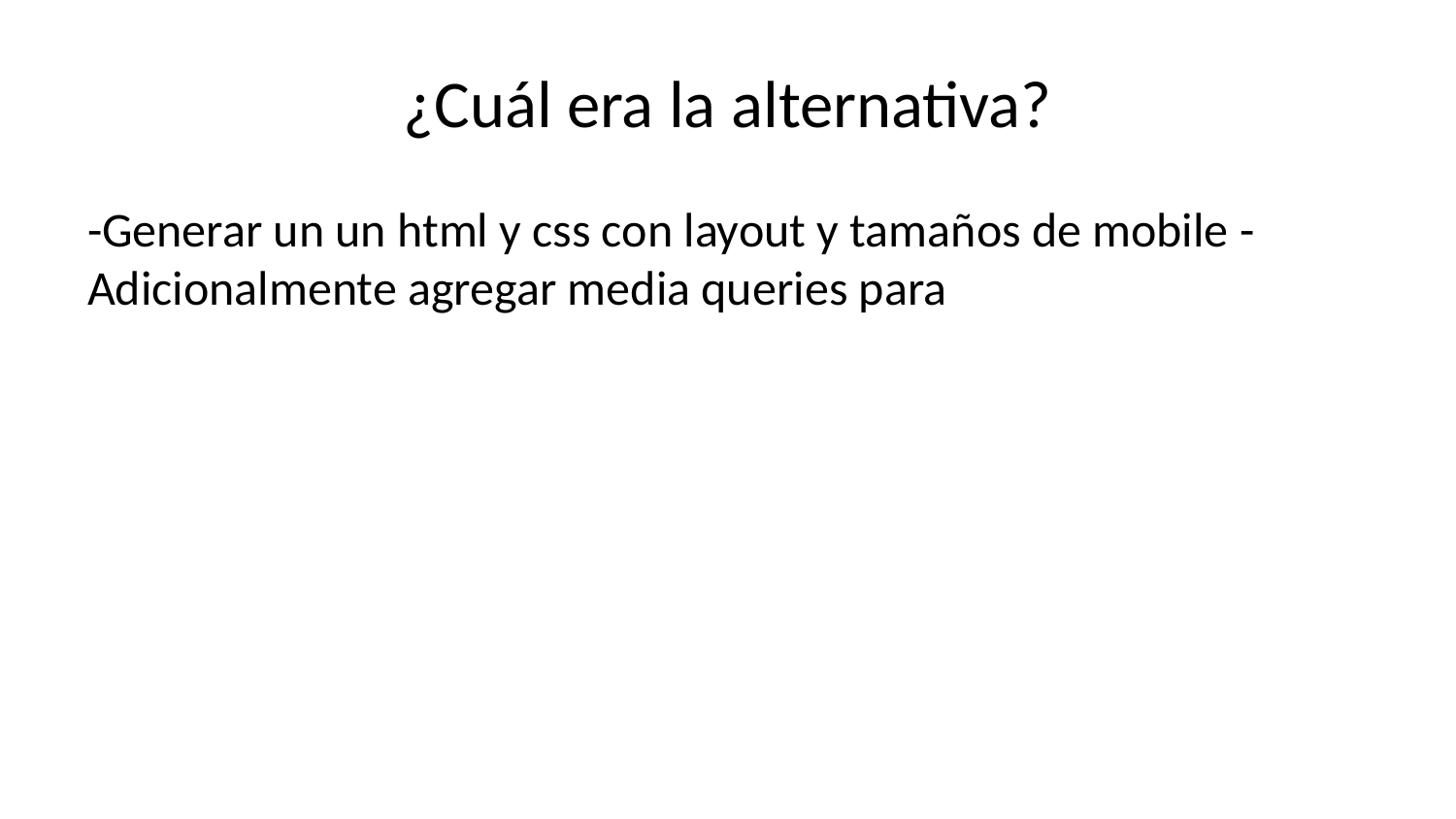

# ¿Cuál era la alternativa?
-Generar un un html y css con layout y tamaños de mobile -Adicionalmente agregar media queries para